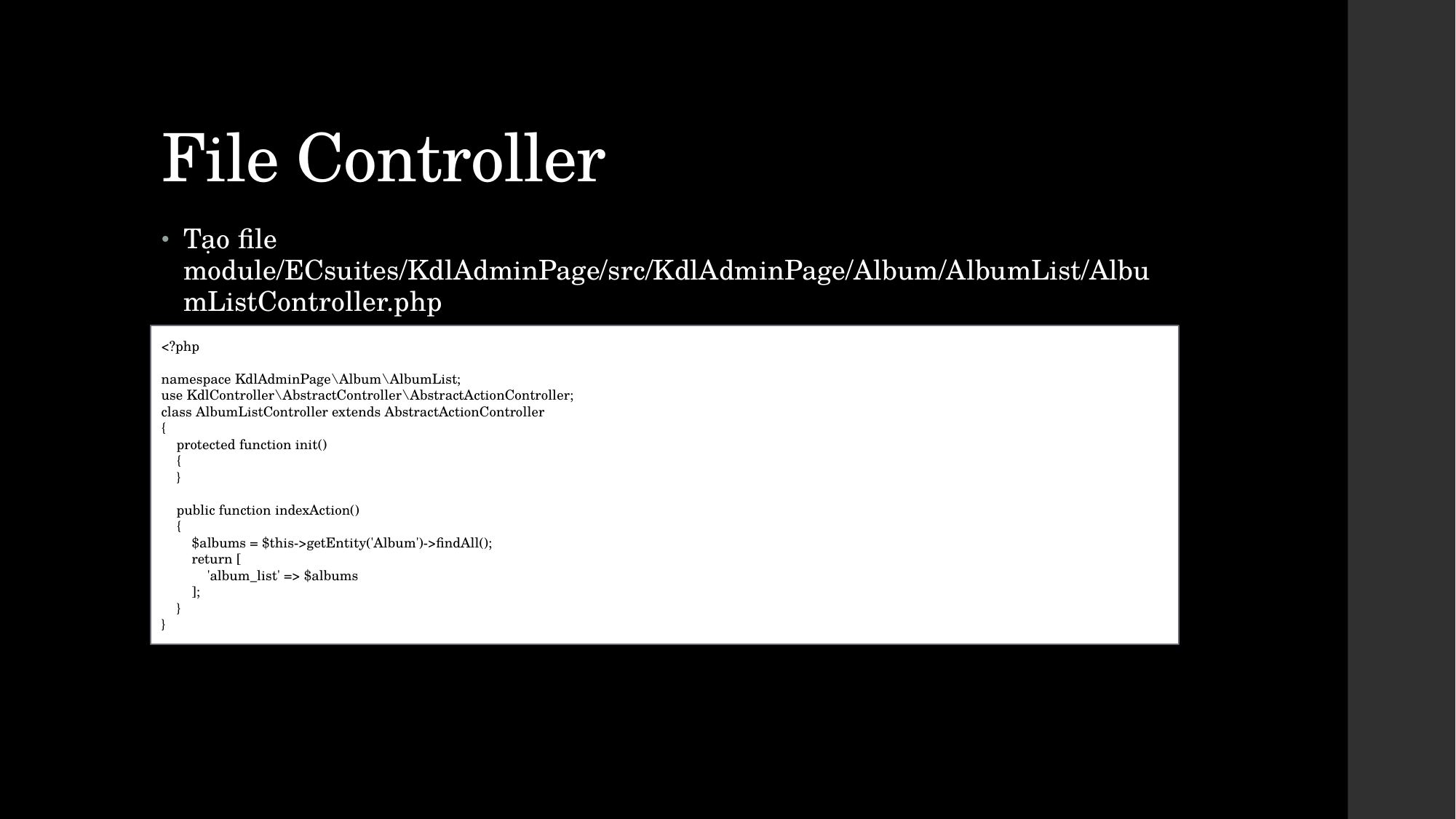

# File Controller
Tạo file module/ECsuites/KdlAdminPage/src/KdlAdminPage/Album/AlbumList/AlbumListController.php
<?php

namespace KdlAdminPage\Album\AlbumList;
use KdlController\AbstractController\AbstractActionController;
class AlbumListController extends AbstractActionController
{
    protected function init()
    {
    }

    public function indexAction()
    {
        $albums = $this->getEntity('Album')->findAll();
        return [
            'album_list' => $albums
        ];
    }
}